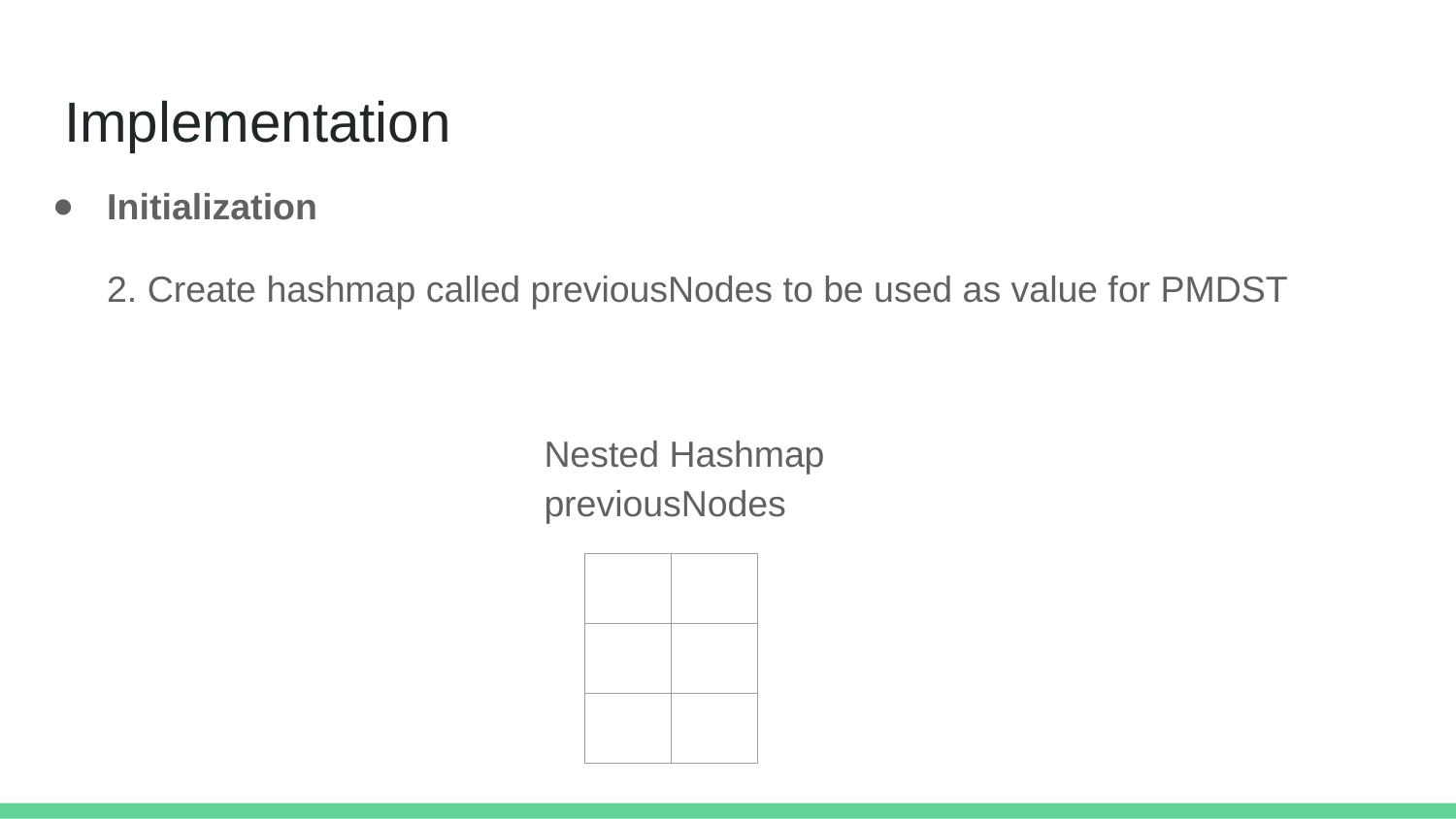

# Implementation
Initialization
2. Create hashmap called previousNodes to be used as value for PMDST

Nested Hashmap previousNodes
|  |  |
| --- | --- |
|  |  |
|  |  |